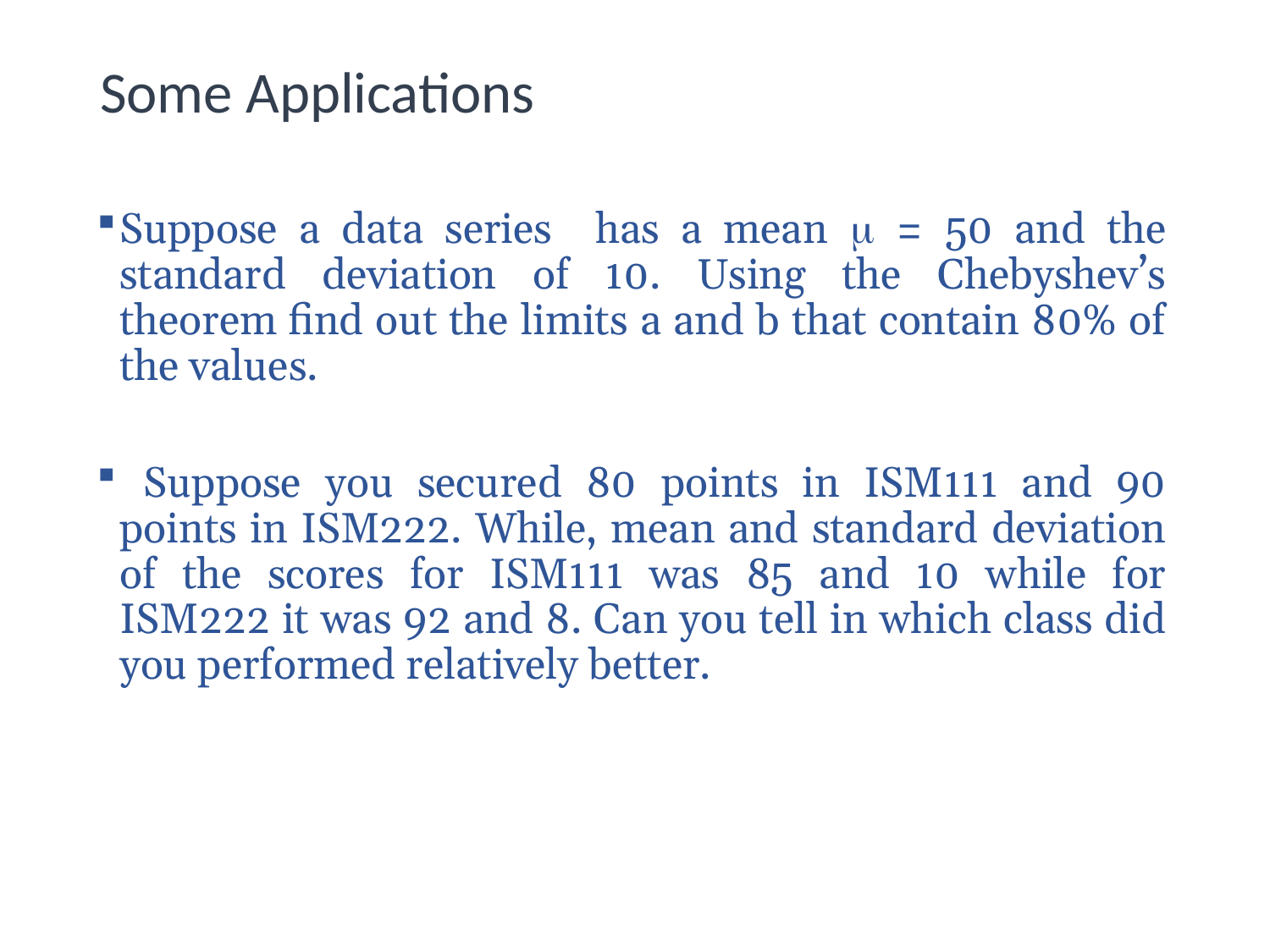

# Some Applications

Suppose a data series  has a mean μ = 50 and the standard deviation of 10. Using the Chebyshev’s theorem find out the limits a and b that contain 80% of the values.

 Suppose you secured 80 points in ISM111 and 90 points in ISM222. While, mean and standard deviation of the scores for ISM111 was 85 and 10 while for ISM222 it was 92 and 8. Can you tell in which class did you performed relatively better.